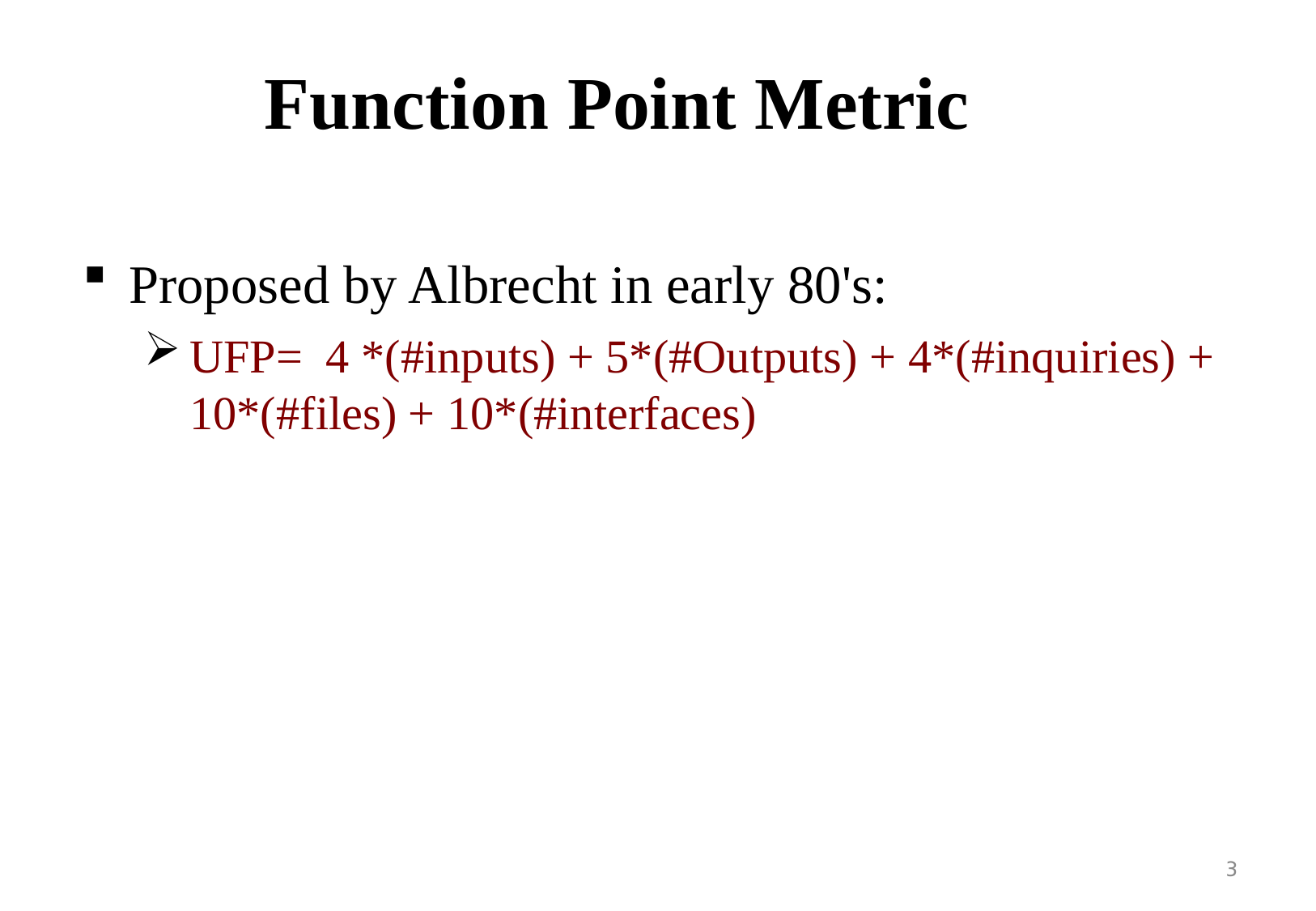

# Function Point Metric
Proposed by Albrecht in early 80's:
UFP=  4 *(#inputs) + 5*(#Outputs) + 4*(#inquiries) + 10*(#files) + 10*(#interfaces)
3